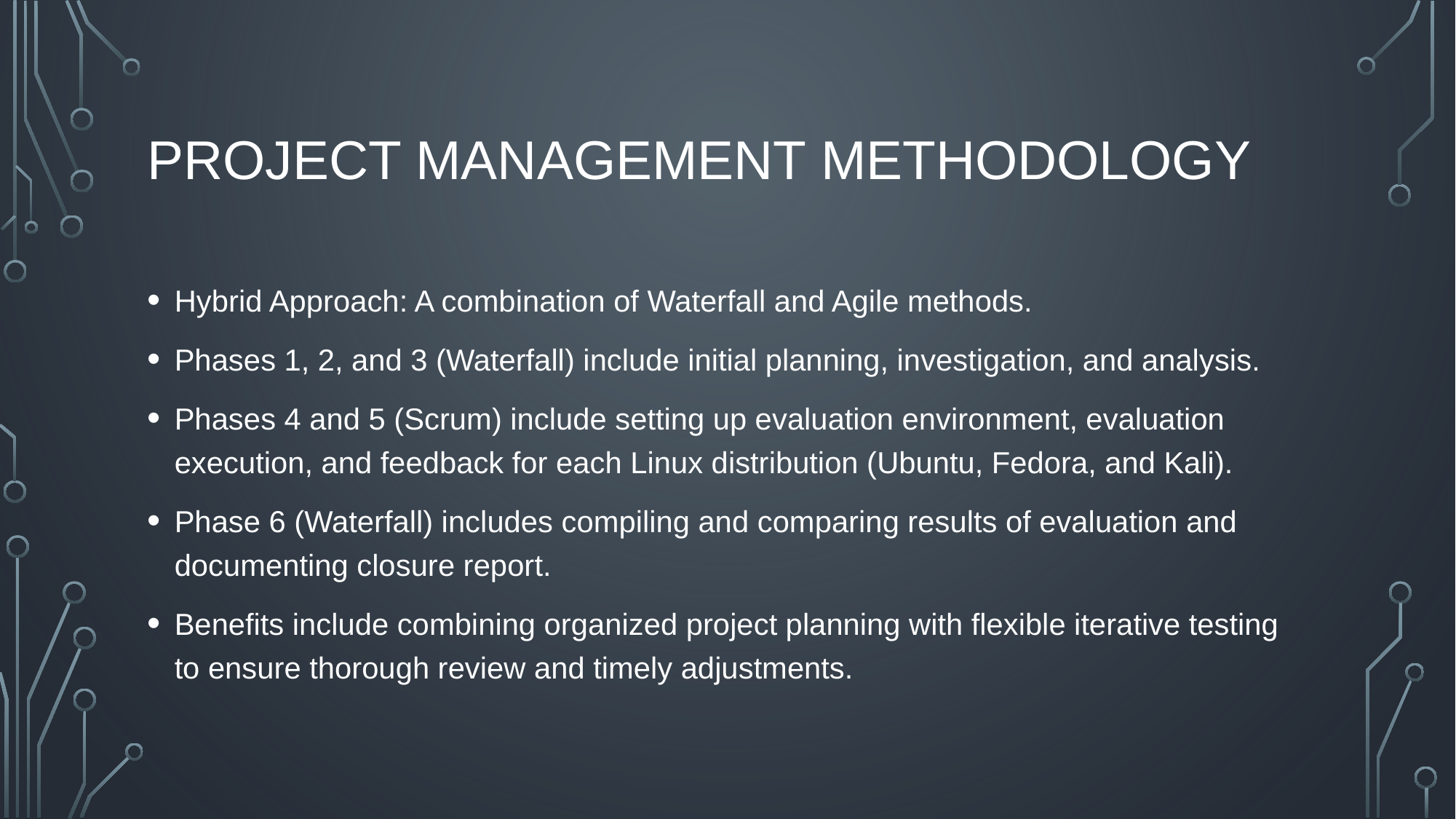

# Project management methodology
Hybrid Approach: A combination of Waterfall and Agile methods.
Phases 1, 2, and 3 (Waterfall) include initial planning, investigation, and analysis.
Phases 4 and 5 (Scrum) include setting up evaluation environment, evaluation execution, and feedback for each Linux distribution (Ubuntu, Fedora, and Kali).
Phase 6 (Waterfall) includes compiling and comparing results of evaluation and documenting closure report.
Benefits include combining organized project planning with flexible iterative testing to ensure thorough review and timely adjustments.